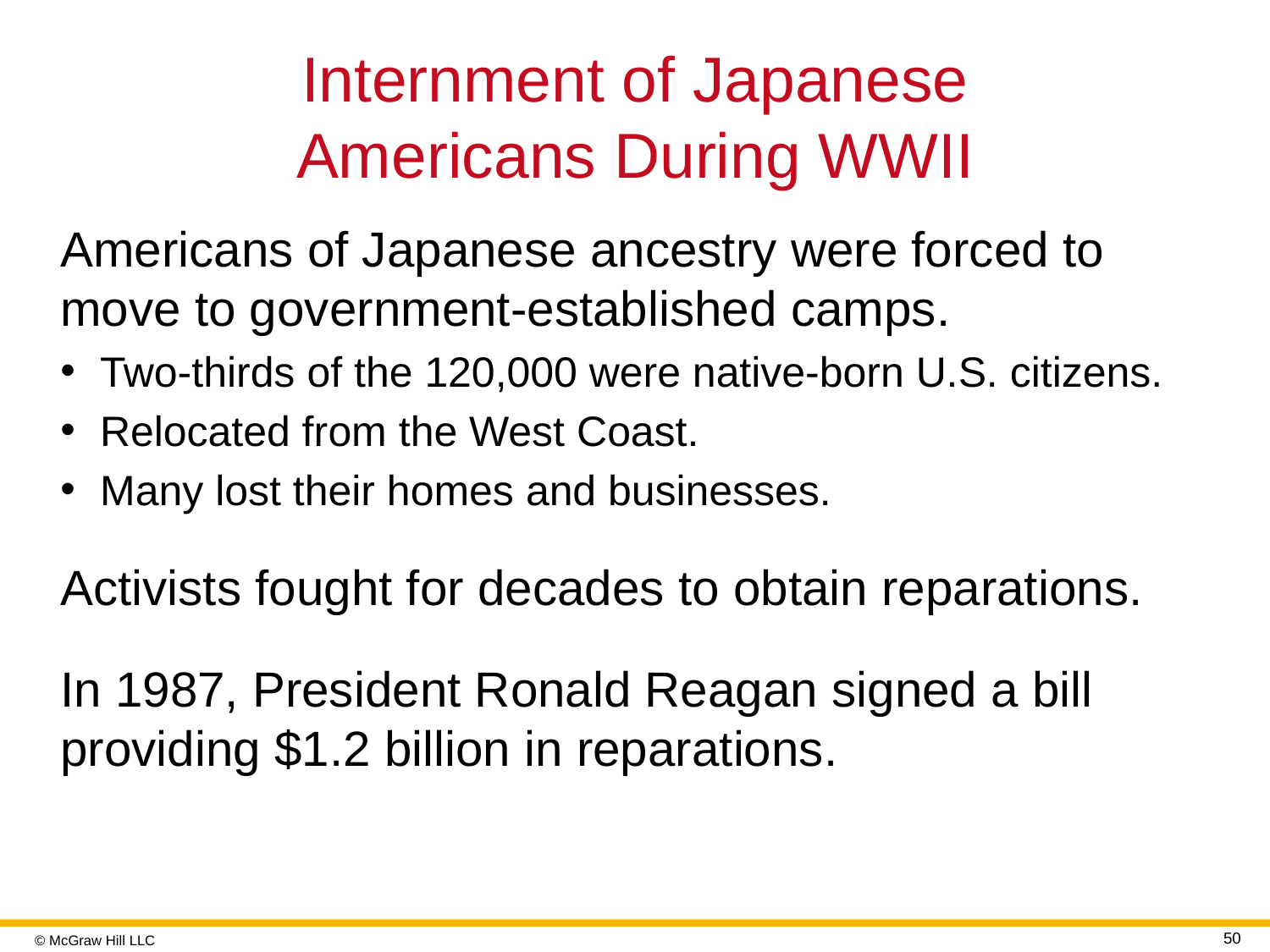

# Internment of Japanese Americans During WWII
Americans of Japanese ancestry were forced to move to government-established camps.
Two-thirds of the 120,000 were native-born U.S. citizens.
Relocated from the West Coast.
Many lost their homes and businesses.
Activists fought for decades to obtain reparations.
In 1987, President Ronald Reagan signed a bill providing $1.2 billion in reparations.
50